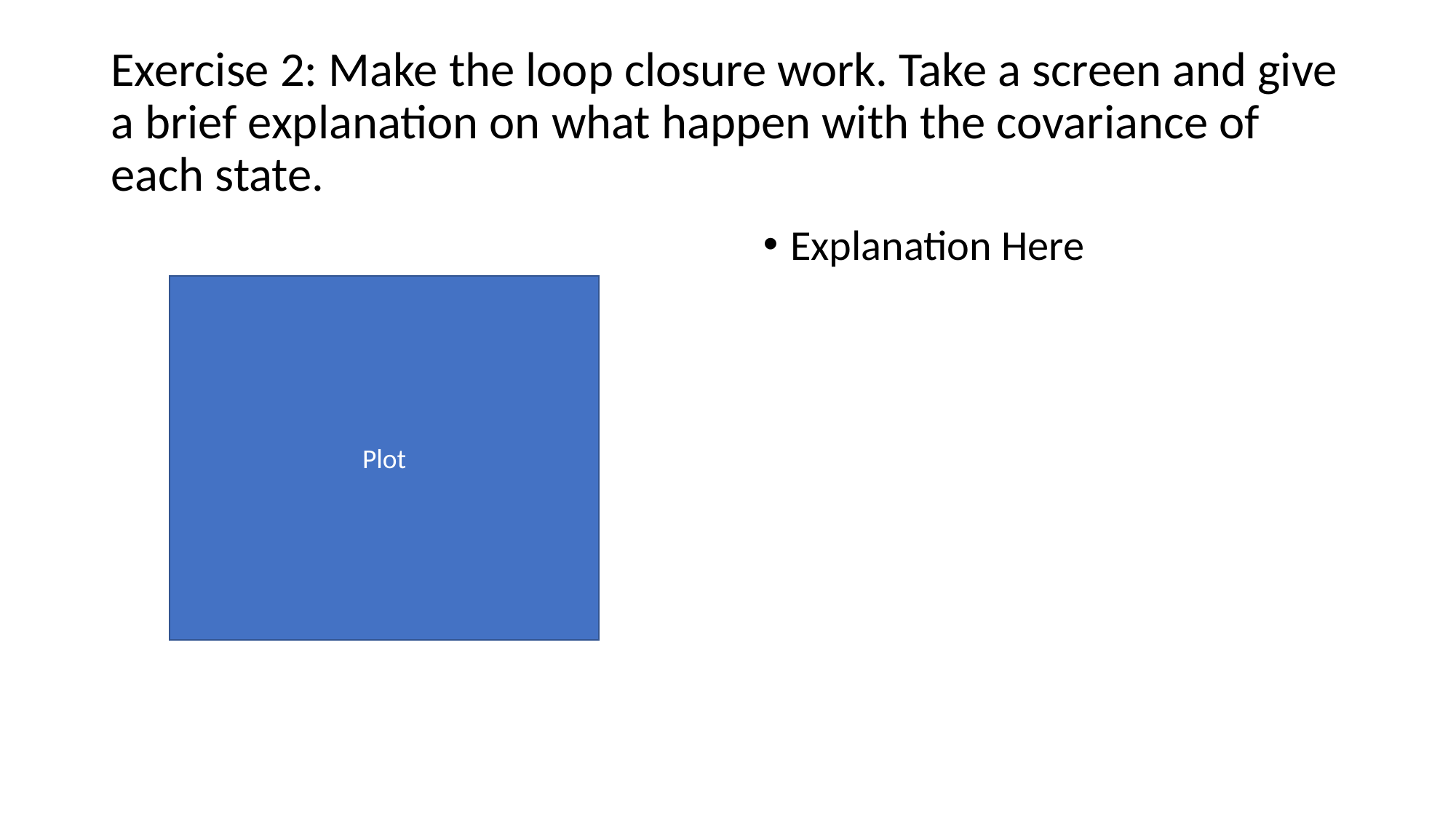

# Exercise 2: Make the loop closure work. Take a screen and give a brief explanation on what happen with the covariance of each state.
Explanation Here
Plot